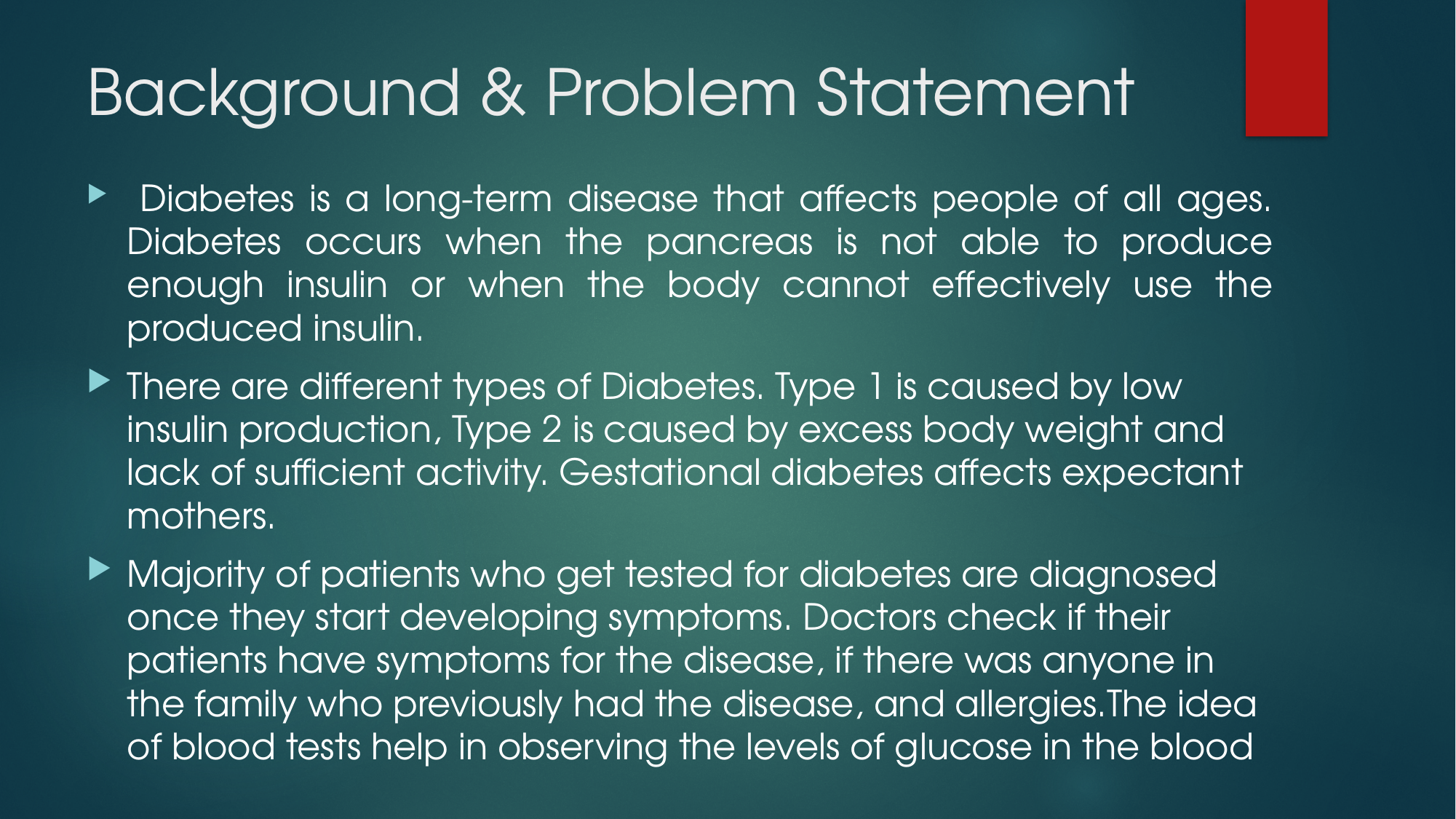

# Background & Problem Statement
 Diabetes is a long-term disease that affects people of all ages. Diabetes occurs when the pancreas is not able to produce enough insulin or when the body cannot effectively use the produced insulin.
There are different types of Diabetes. Type 1 is caused by low insulin production, Type 2 is caused by excess body weight and lack of sufficient activity. Gestational diabetes affects expectant mothers.
Majority of patients who get tested for diabetes are diagnosed once they start developing symptoms. Doctors check if their patients have symptoms for the disease, if there was anyone in the family who previously had the disease, and allergies.The idea of blood tests help in observing the levels of glucose in the blood